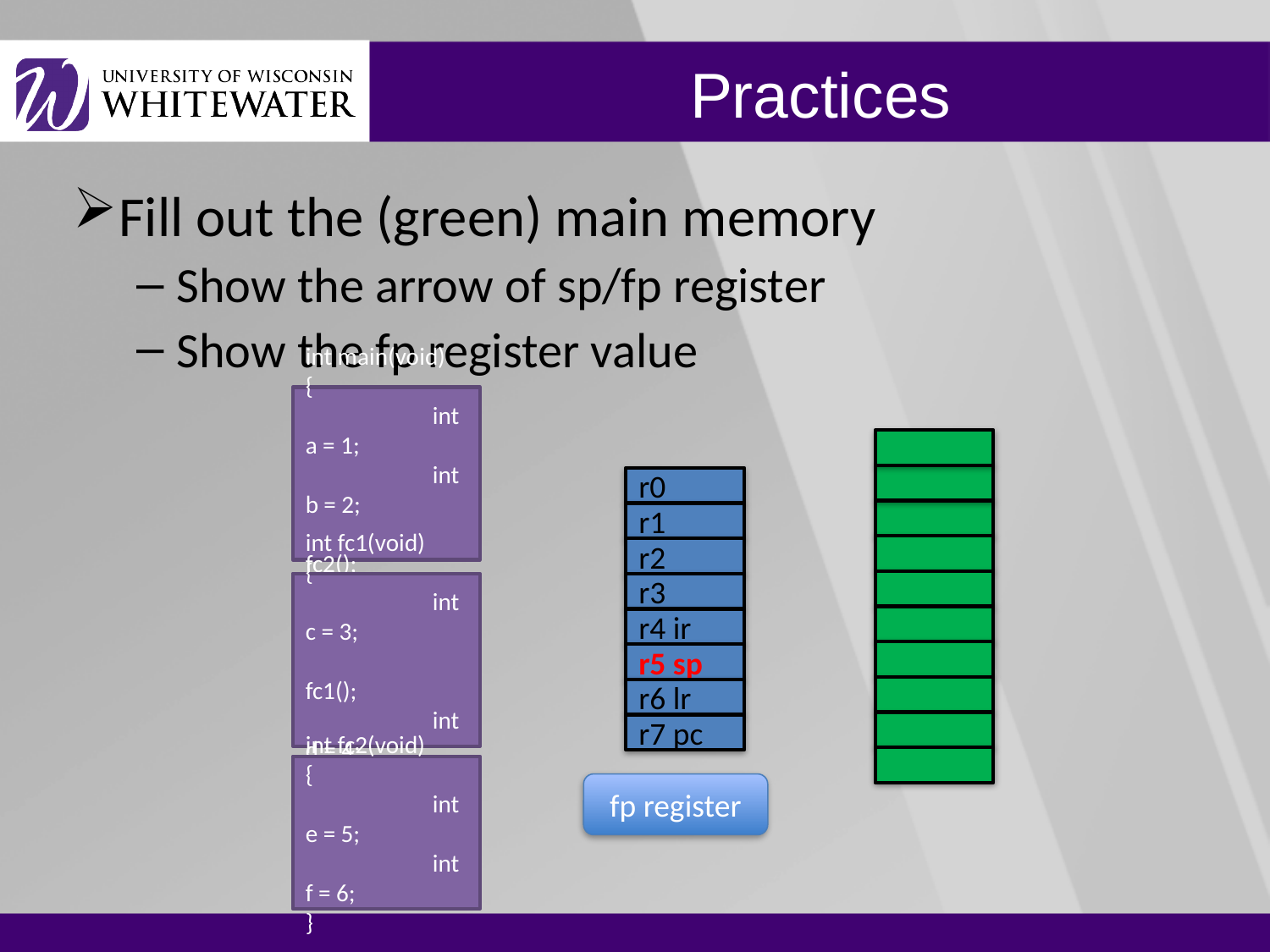

# Practices
Fill out the (green) main memory
Show the arrow of sp/fp register
Show the fp register value

int main(void)
{
	int a = 1;
	int b = 2;
	fc2();
}

r0
r1
r2
r3
r4 ir
r5 sp
r6 lr
r7 pc

int fc1(void)
{
	int c = 3;
	 fc1();
	int d = 4;
}

int fc2(void)
{
	int e = 5;
	int f = 6;
}
fp register